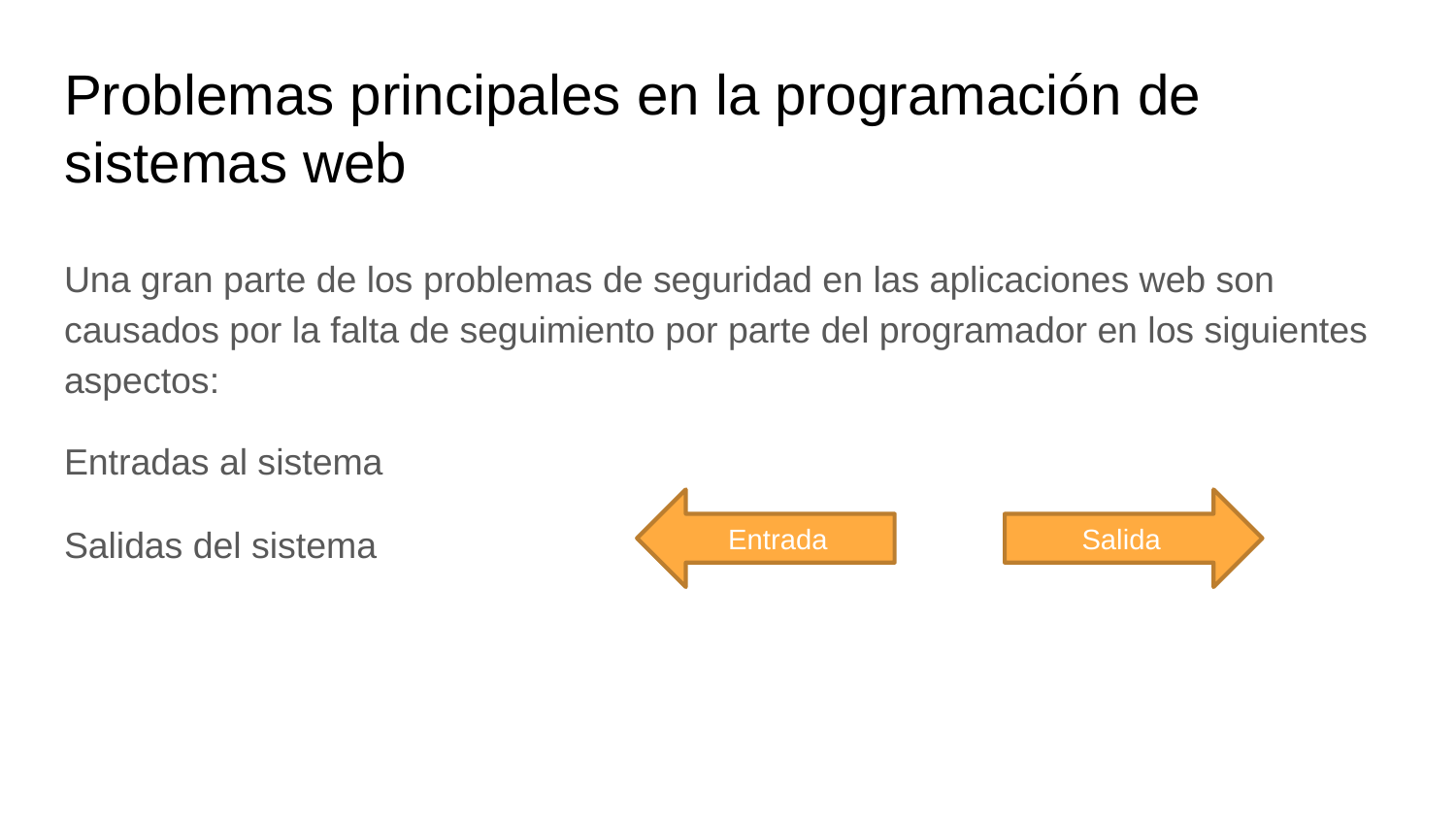

# Problemas principales en la programación de sistemas web
Una gran parte de los problemas de seguridad en las aplicaciones web son causados por la falta de seguimiento por parte del programador en los siguientes aspectos:
Entradas al sistema
Salidas del sistema
Entrada
Salida